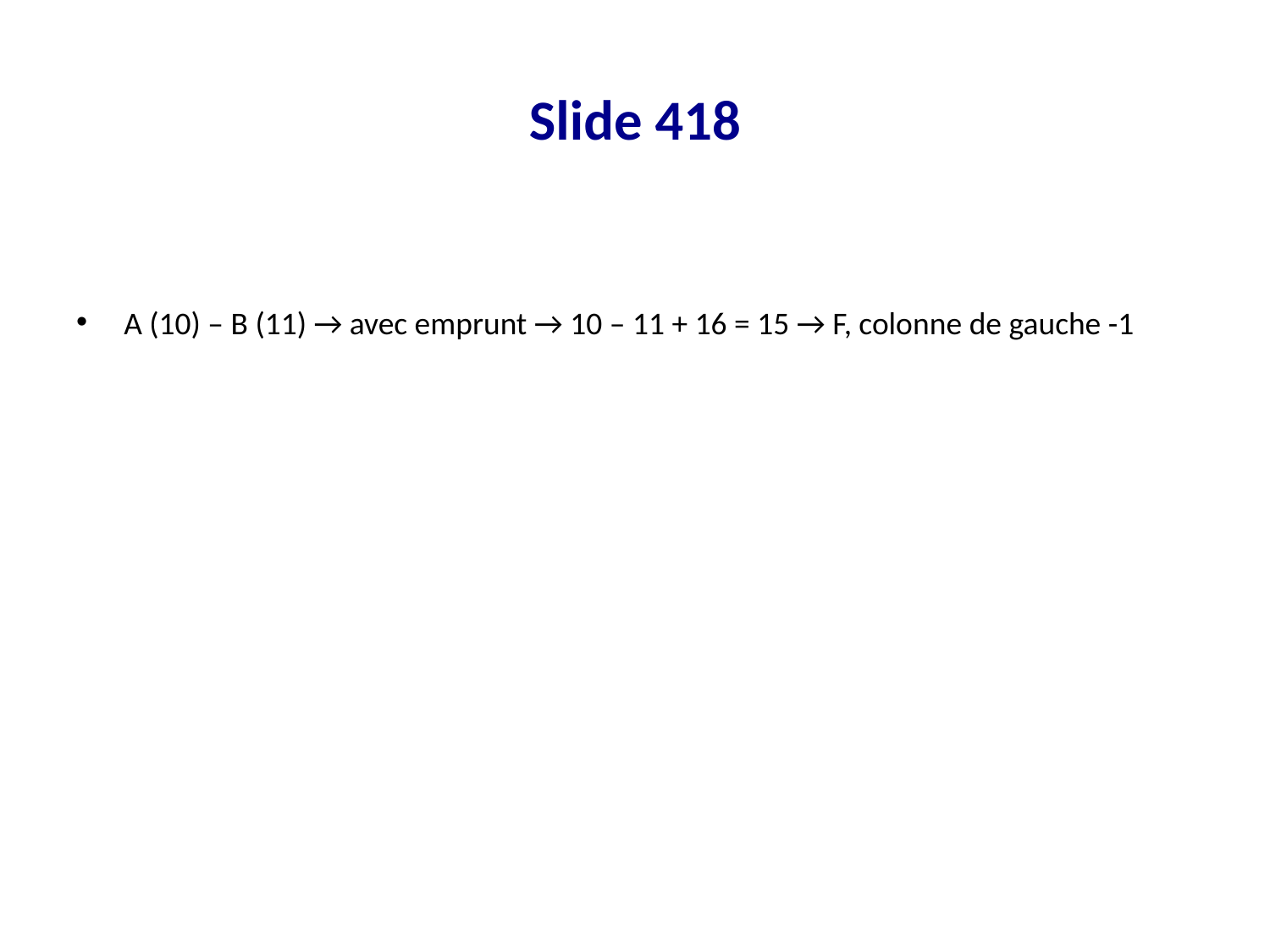

# Slide 418

A (10) – B (11) → avec emprunt → 10 – 11 + 16 = 15 → F, colonne de gauche -1